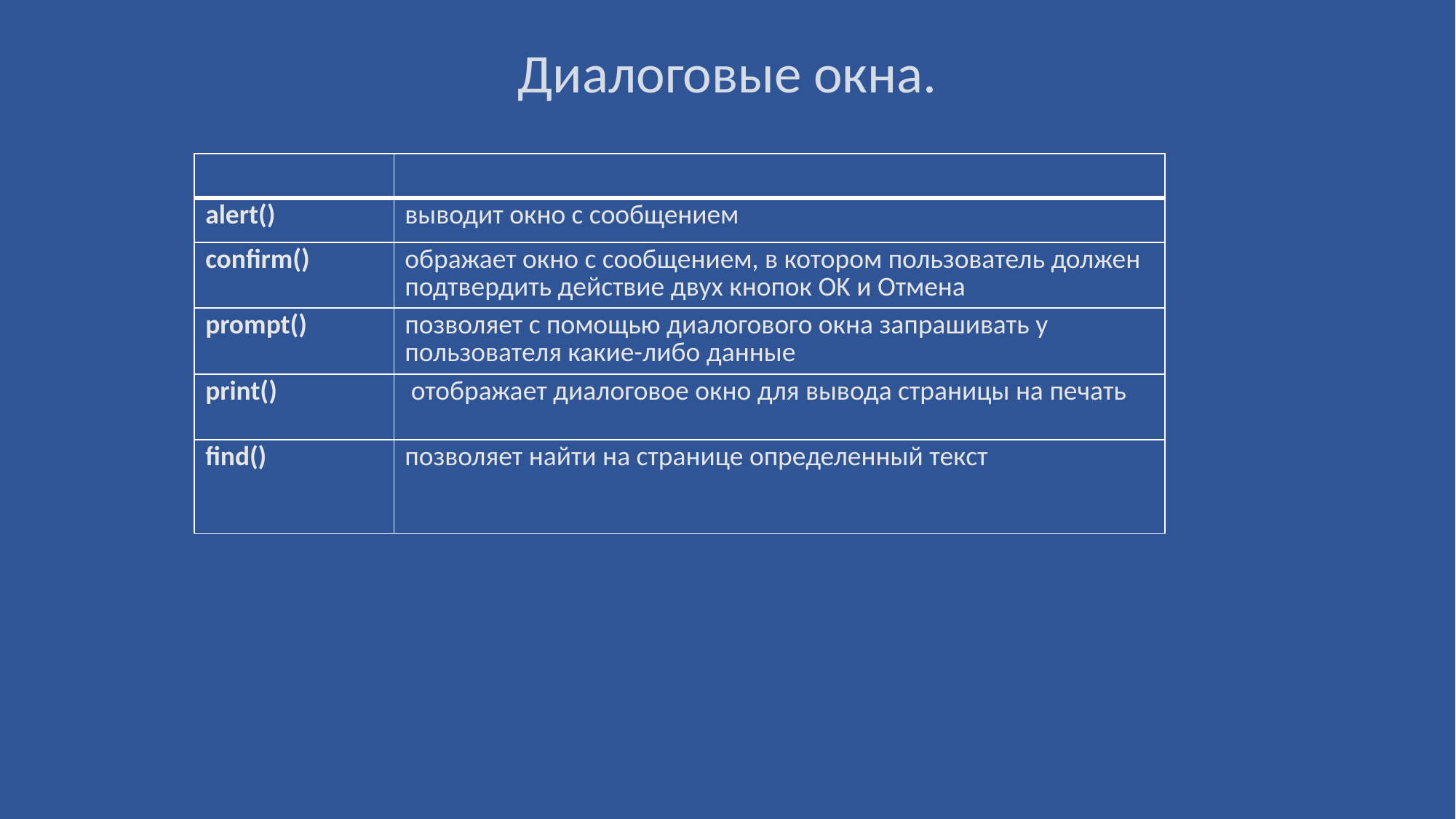

# Диалоговые окна.
|  |  |
| --- | --- |
| alert() | выводит окно с сообщением |
| confirm() | ображает окно с сообщением, в котором пользователь должен подтвердить действие двух кнопок OK и Отмена |
| prompt() | позволяет с помощью диалогового окна запрашивать у пользователя какие-либо данные |
| print() | отображает диалоговое окно для вывода страницы на печать |
| find() | позволяет найти на странице определенный текст |